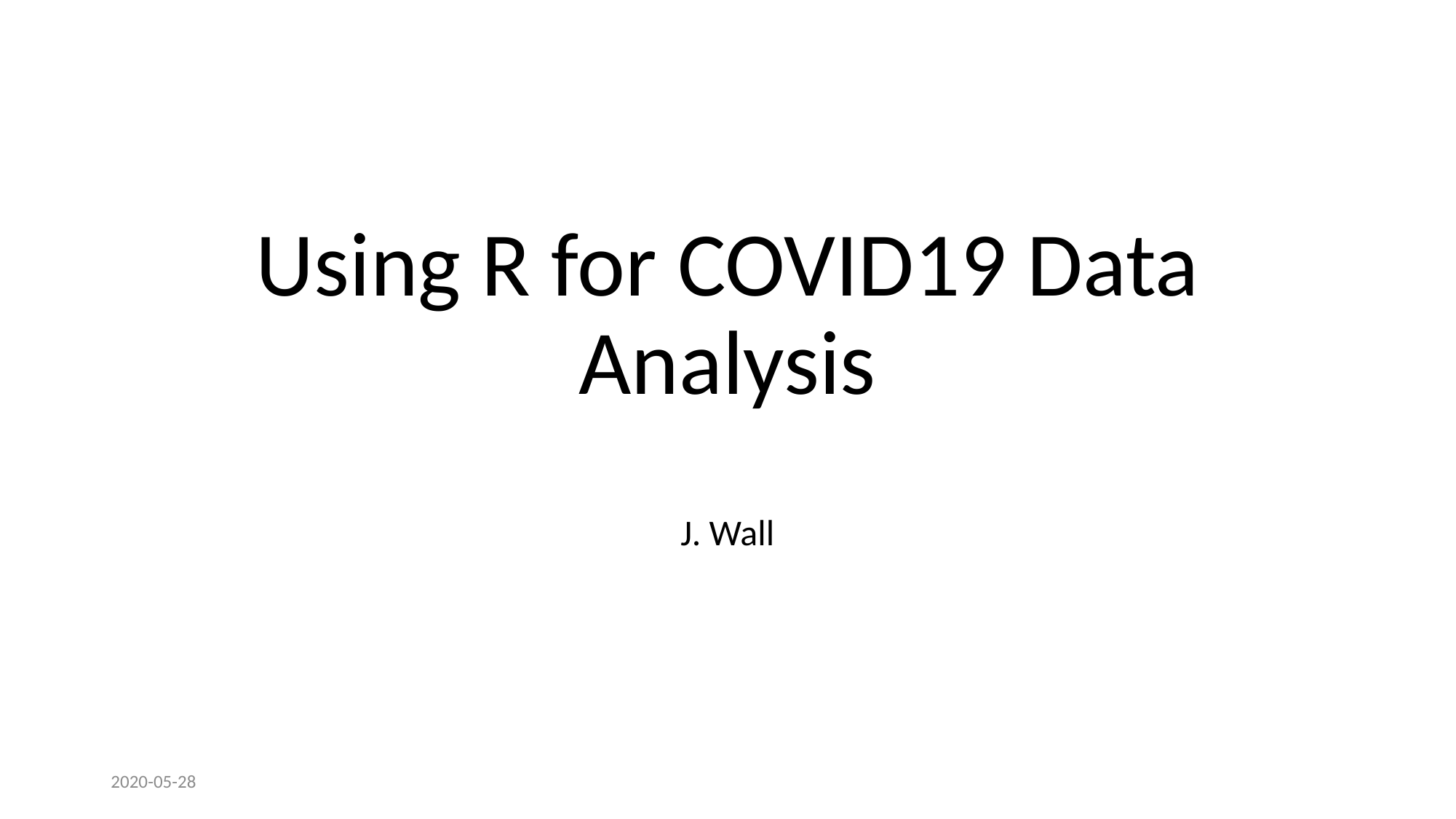

# Using R for COVID19 Data Analysis
J. Wall
2020-05-28